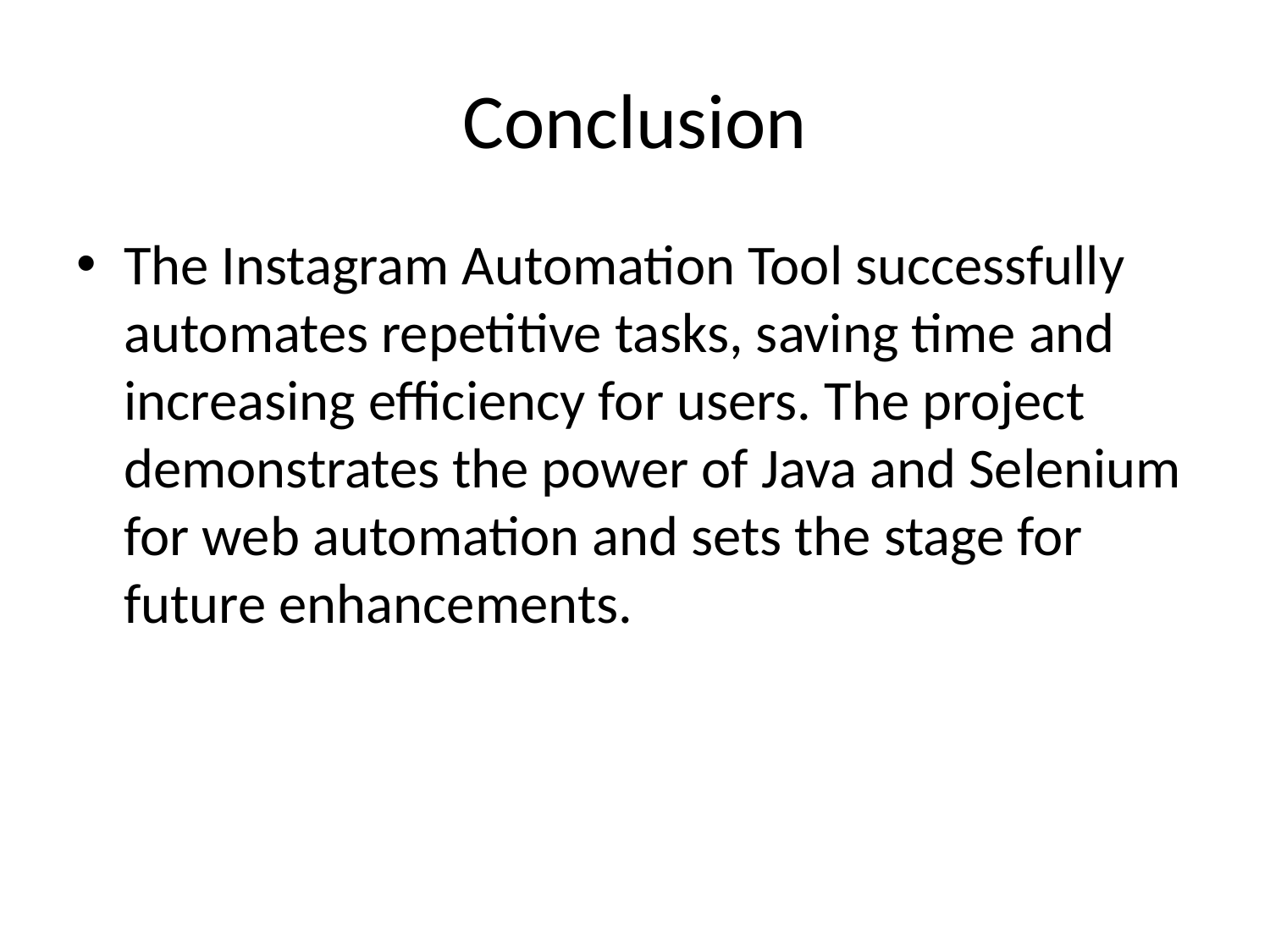

# Conclusion
The Instagram Automation Tool successfully automates repetitive tasks, saving time and increasing efficiency for users. The project demonstrates the power of Java and Selenium for web automation and sets the stage for future enhancements.